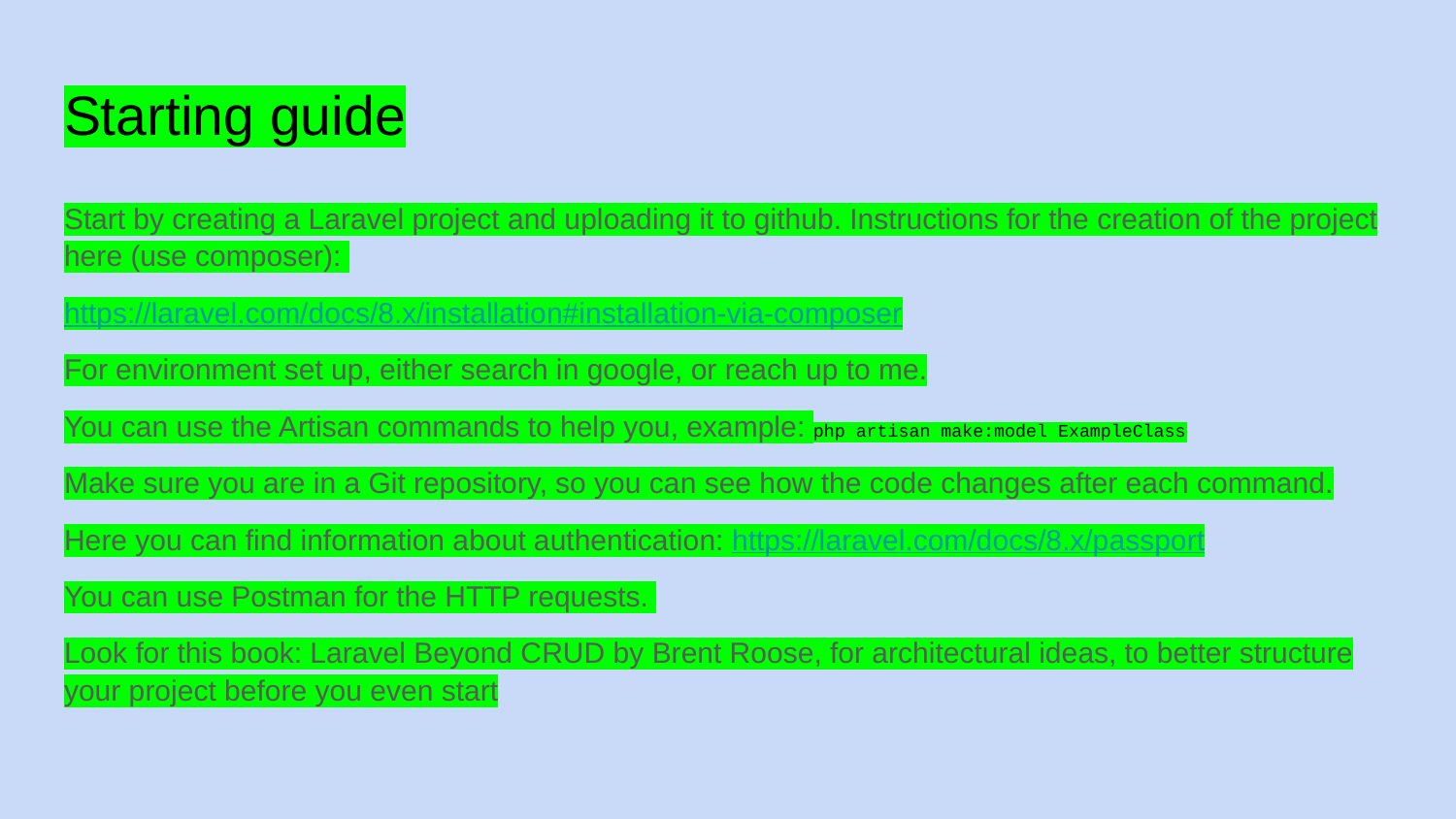

# Starting guide
Start by creating a Laravel project and uploading it to github. Instructions for the creation of the project here (use composer):
https://laravel.com/docs/8.x/installation#installation-via-composer
For environment set up, either search in google, or reach up to me.
You can use the Artisan commands to help you, example: php artisan make:model ExampleClass
Make sure you are in a Git repository, so you can see how the code changes after each command.
Here you can find information about authentication: https://laravel.com/docs/8.x/passport
You can use Postman for the HTTP requests.
Look for this book: Laravel Beyond CRUD by Brent Roose, for architectural ideas, to better structure your project before you even start